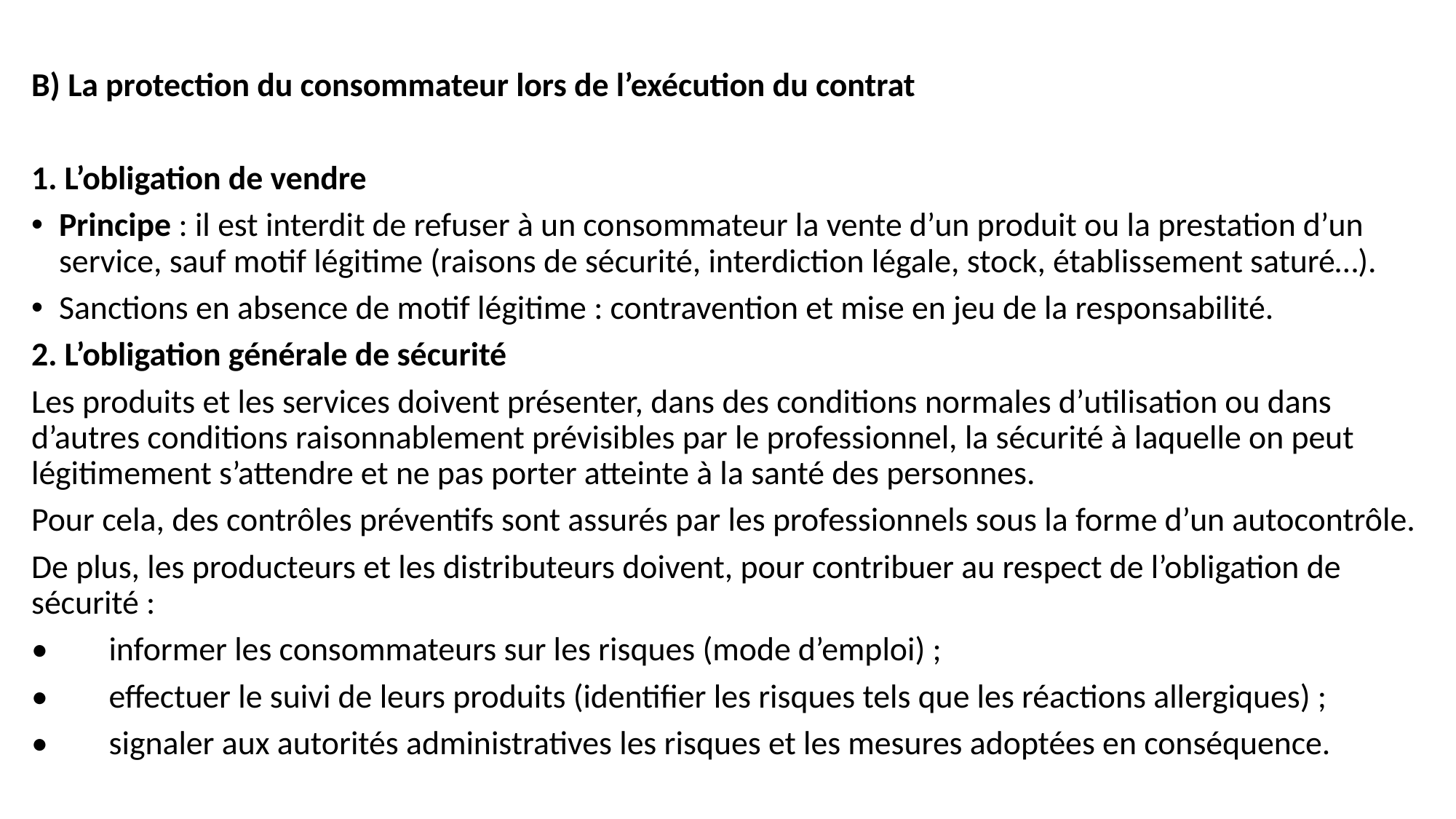

B) La protection du consommateur lors de l’exécution du contrat

1. L’obligation de vendre
Principe : il est interdit de refuser à un consommateur la vente d’un produit ou la prestation d’un service, sauf motif légitime (raisons de sécurité, interdiction légale, stock, établissement saturé…).
Sanctions en absence de motif légitime : contravention et mise en jeu de la responsabilité.
2. L’obligation générale de sécurité
Les produits et les services doivent présenter, dans des conditions normales d’utilisation ou dans d’autres conditions raisonnablement prévisibles par le professionnel, la sécurité à laquelle on peut légitimement s’attendre et ne pas porter atteinte à la santé des personnes.
Pour cela, des contrôles préventifs sont assurés par les professionnels sous la forme d’un autocontrôle.
De plus, les producteurs et les distributeurs doivent, pour contribuer au respect de l’obligation de sécurité :
•	informer les consommateurs sur les risques (mode d’emploi) ;
•	effectuer le suivi de leurs produits (identifier les risques tels que les réactions allergiques) ;
•	signaler aux autorités administratives les risques et les mesures adoptées en conséquence.